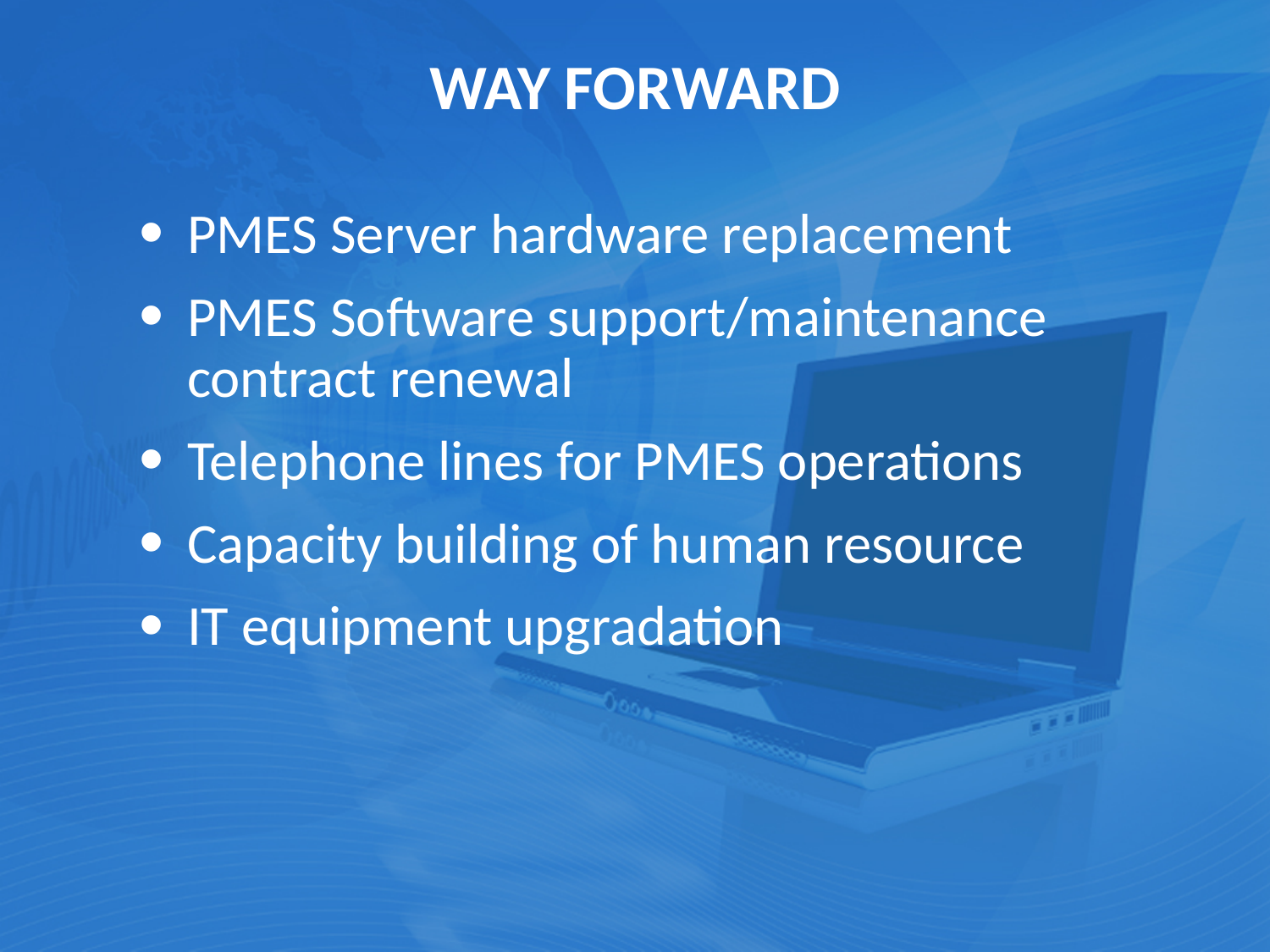

WAY FORWARD

PMES Server hardware replacement
PMES Software support/maintenance contract renewal
Telephone lines for PMES operations
Capacity building of human resource
IT equipment upgradation